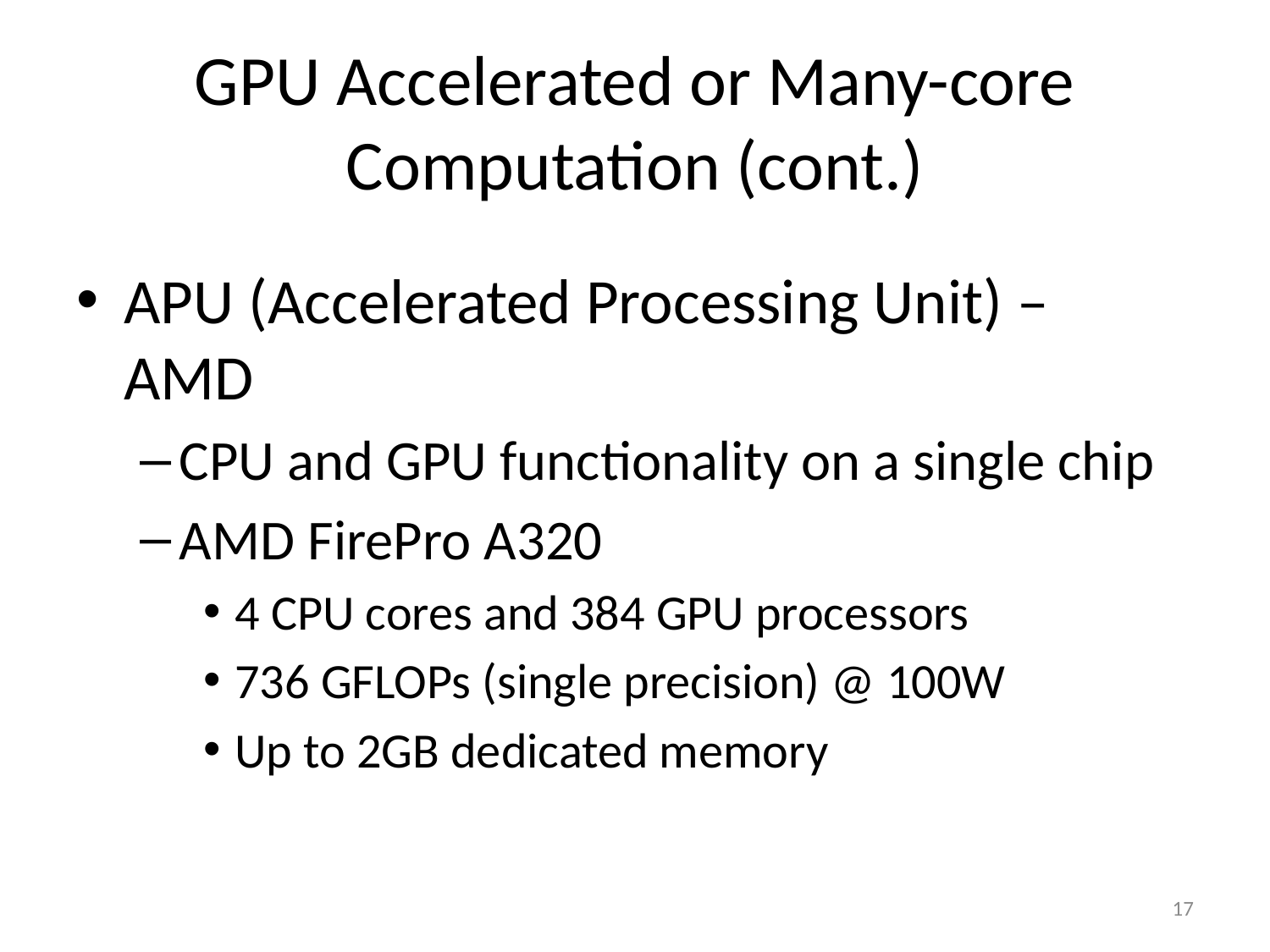

# GPU Accelerated or Many-core Computation (cont.)
APU (Accelerated Processing Unit) – AMD
CPU and GPU functionality on a single chip
AMD FirePro A320
4 CPU cores and 384 GPU processors
736 GFLOPs (single precision) @ 100W
Up to 2GB dedicated memory

17